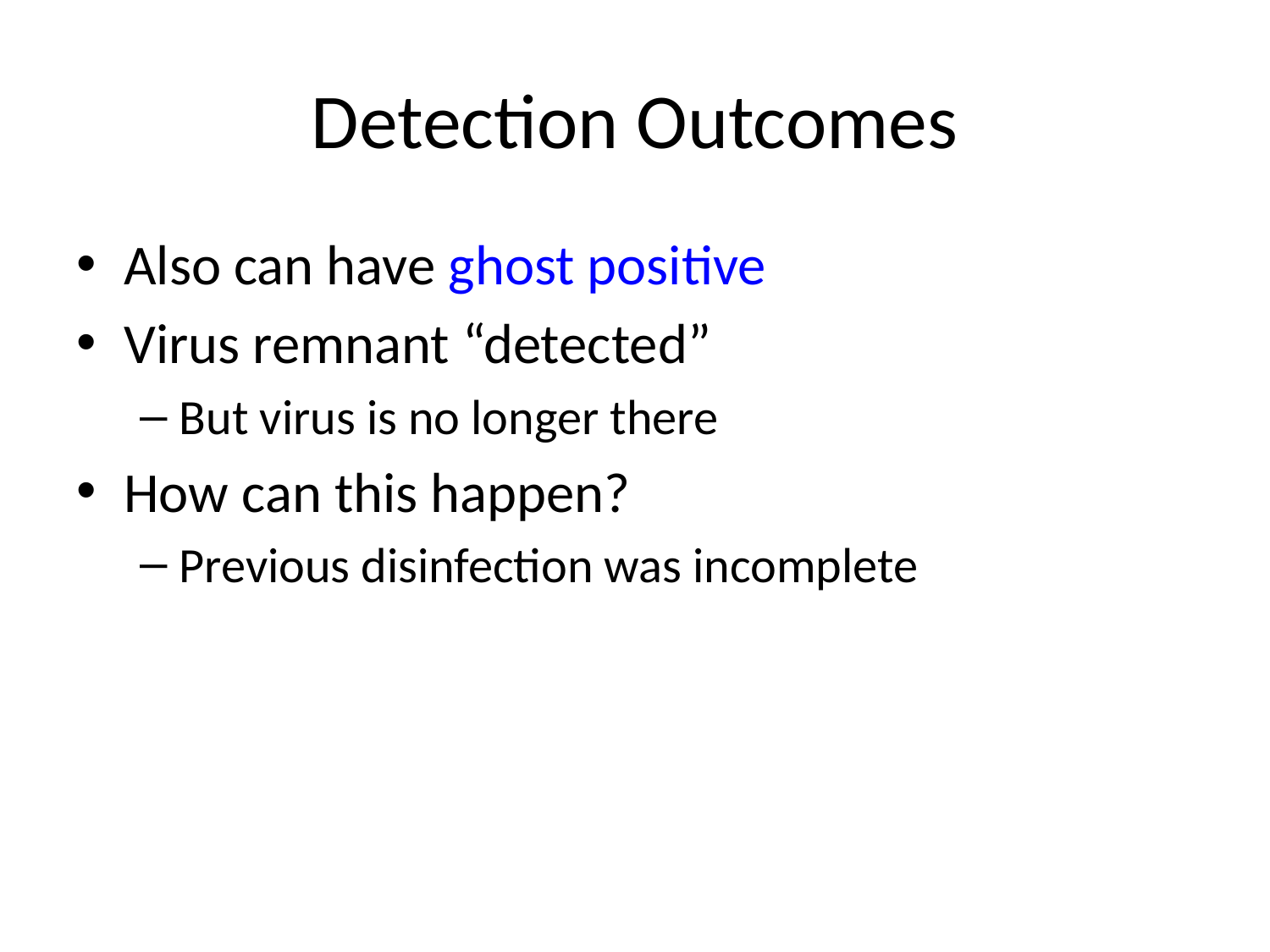

# Detection Outcomes
Also can have ghost positive
Virus remnant “detected”
But virus is no longer there
How can this happen?
Previous disinfection was incomplete